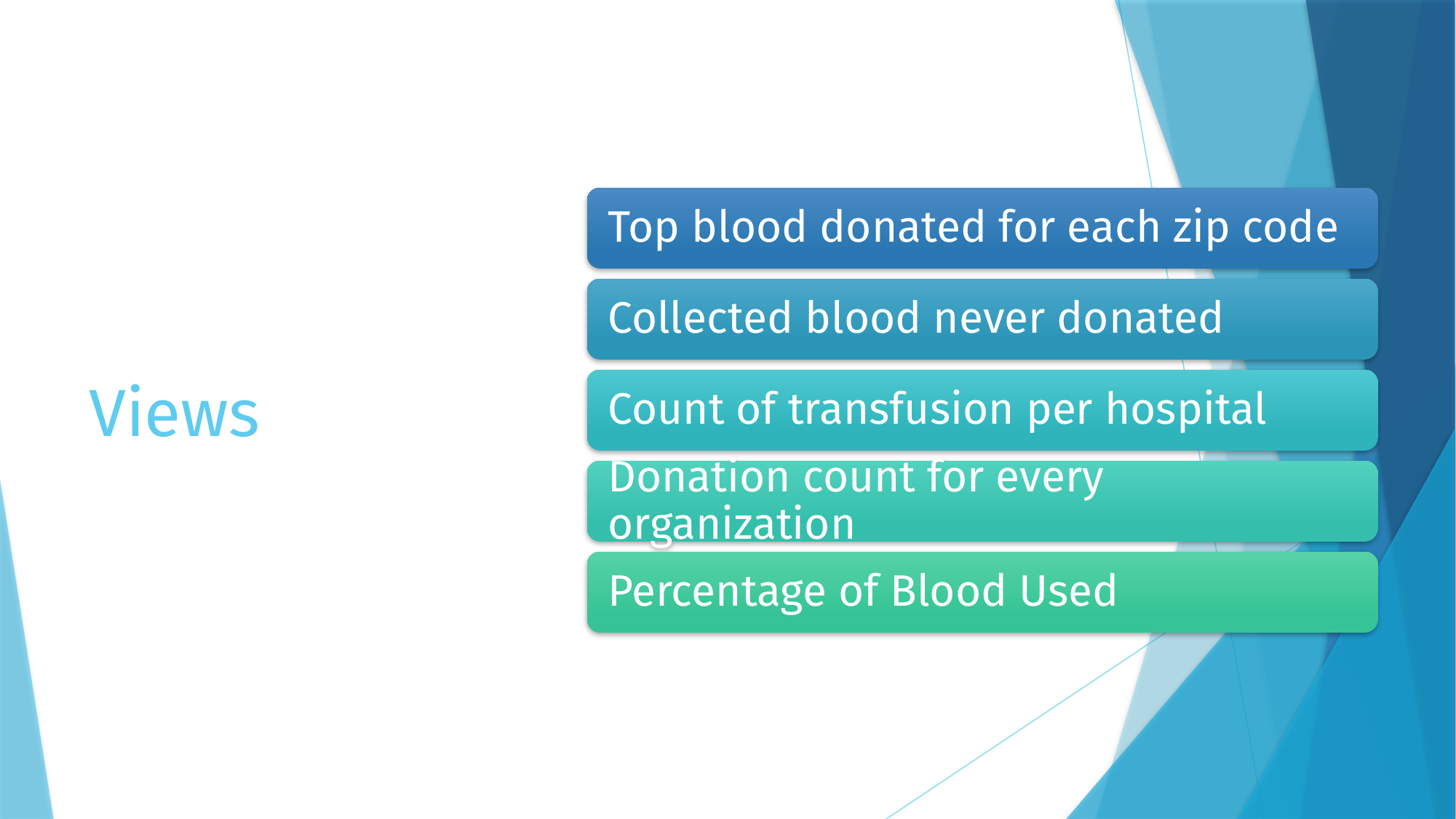

Top blood donated for each zip code
Collected blood never donated
Count of transfusion per hospital
Donation count for every organization
Percentage of Blood Used
# Views